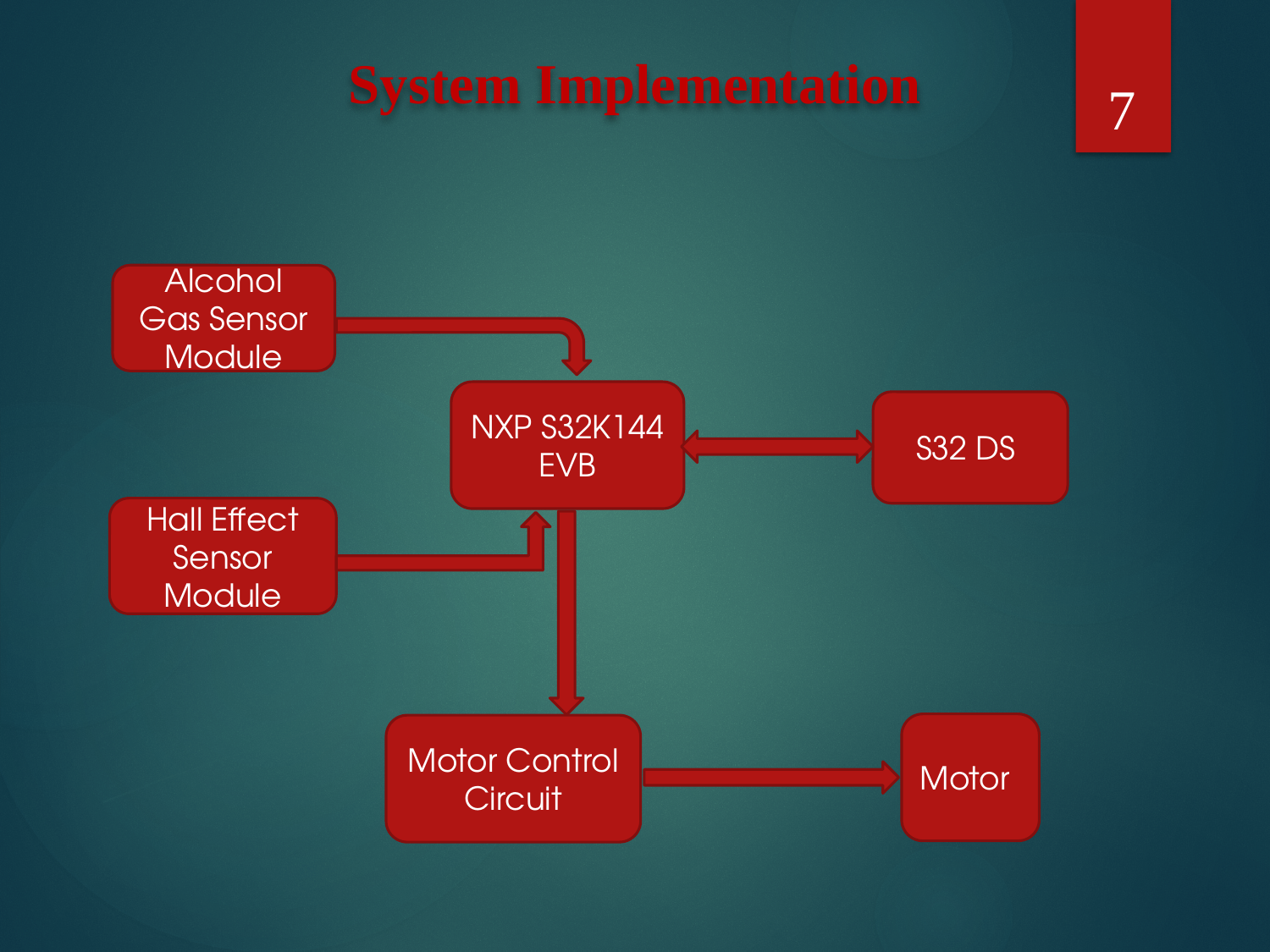

# System Implementation
7

Alcohol Gas Sensor Module
NXP S32K144 EVB
S32 DS

Hall Effect Sensor Module

Motor
Motor Control
Circuit